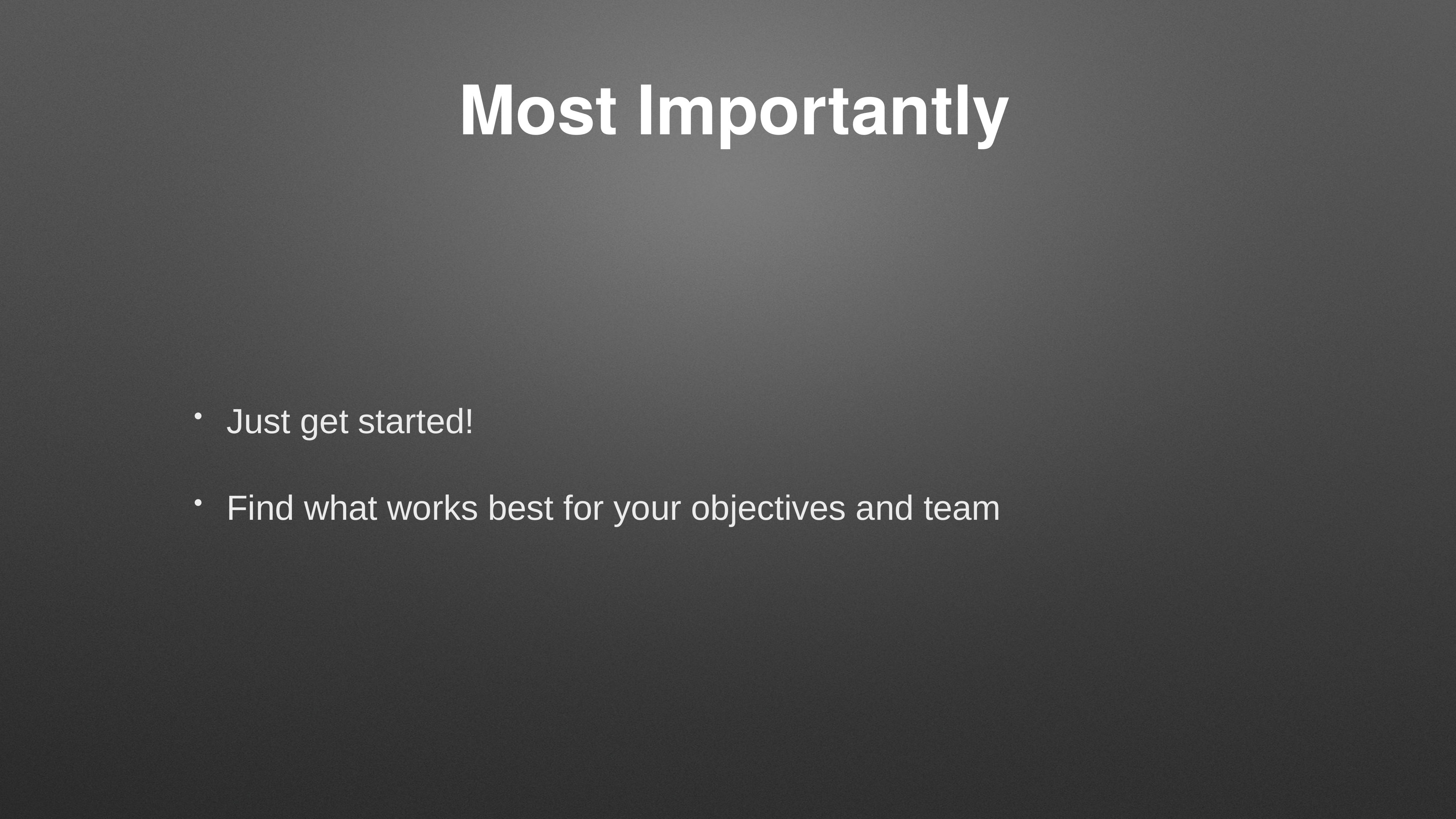

# Most Importantly
Just get started!
Find what works best for your objectives and team